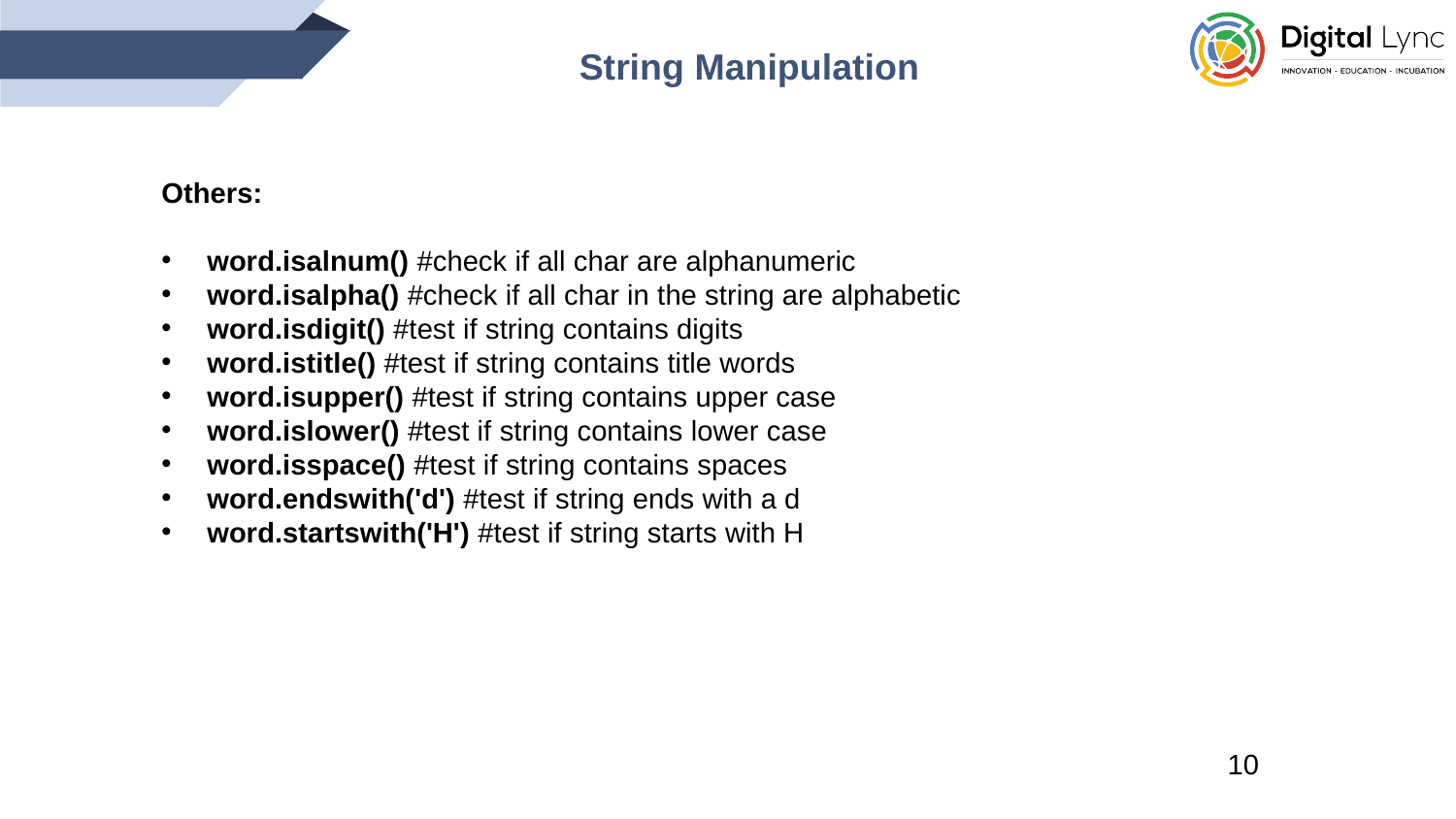

String Manipulation
Others:

word.isalnum() #check if all char are alphanumeric
word.isalpha() #check if all char in the string are alphabetic
word.isdigit() #test if string contains digits
word.istitle() #test if string contains title words
word.isupper() #test if string contains upper case
word.islower() #test if string contains lower case
word.isspace() #test if string contains spaces
word.endswith('d') #test if string ends with a d
word.startswith('H') #test if string starts with H
10